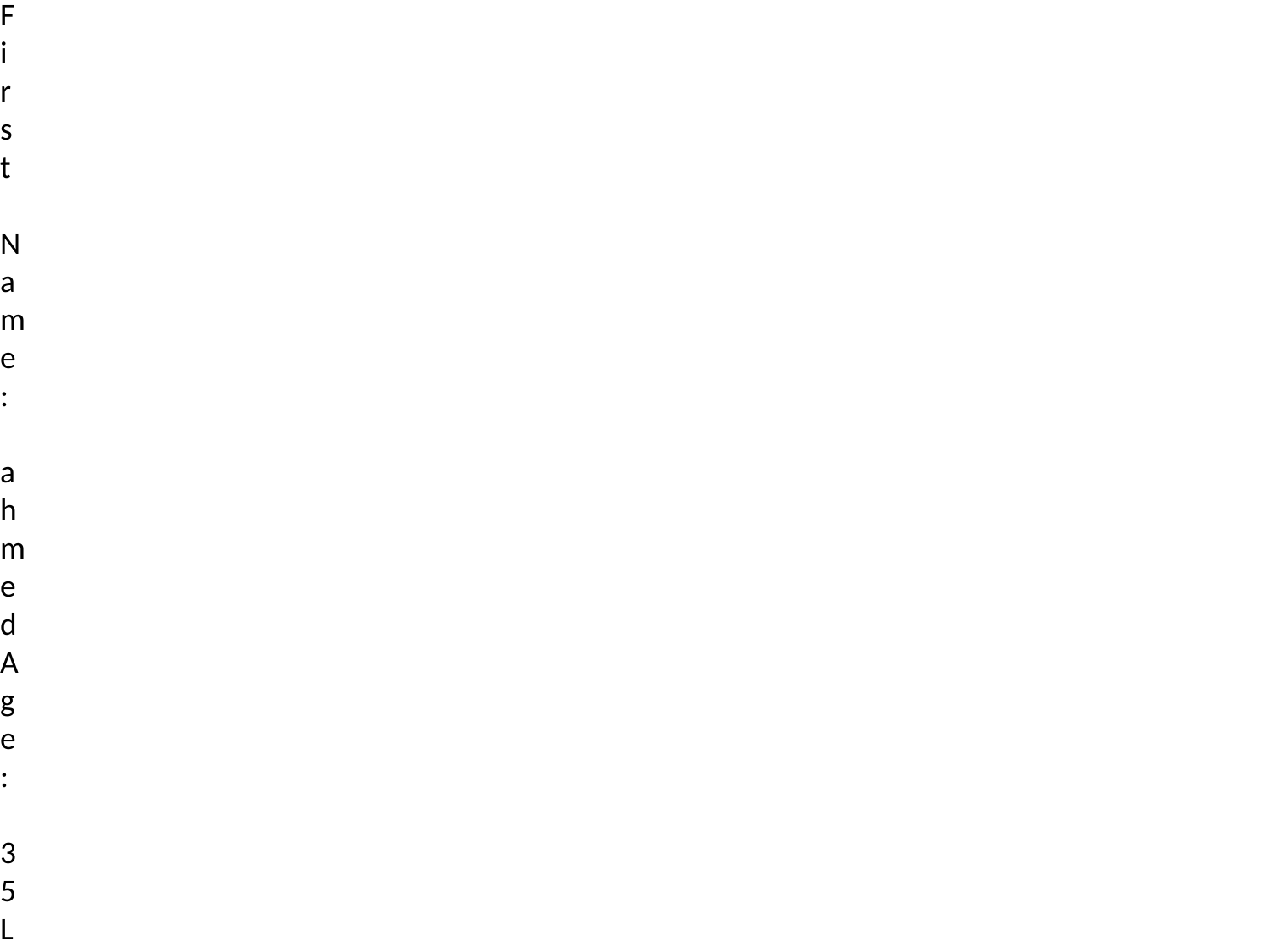

First Name: ahmed
Age: 35
Last Name: ma3tti
Gender: Male